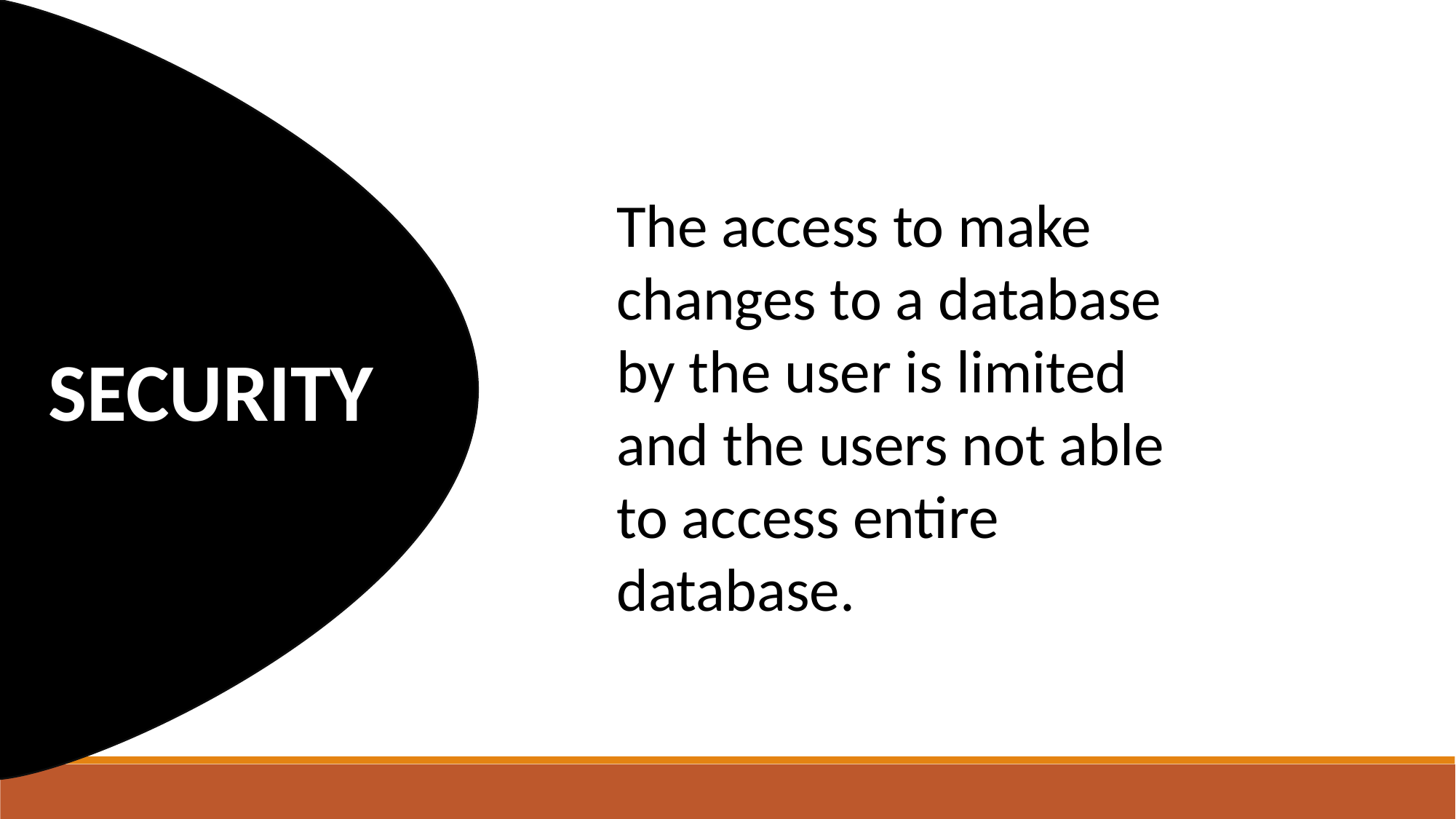

The access to make changes to a database by the user is limited and the users not able to access entire database.

SECURITY